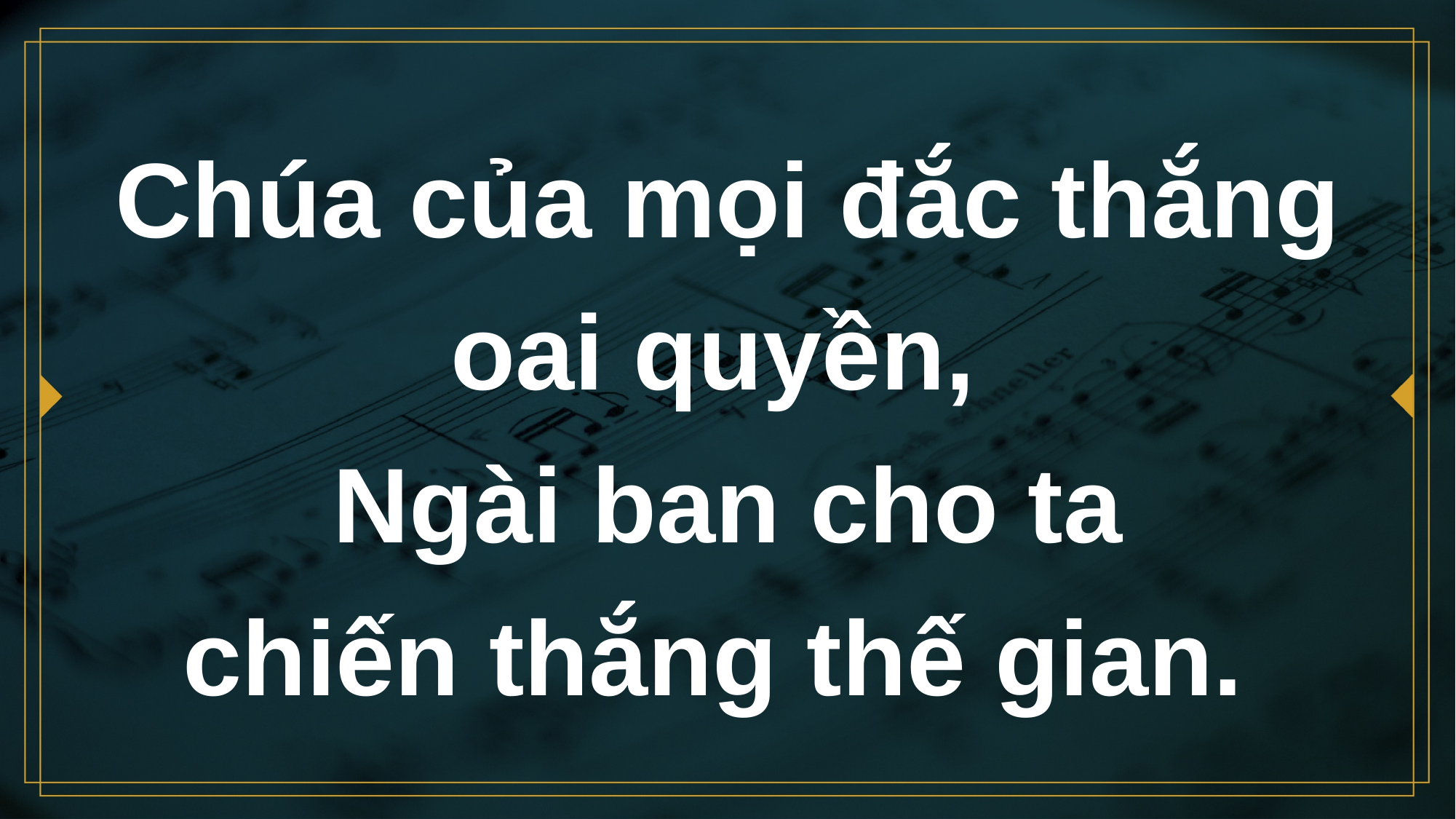

# Chúa của mọi đắc thắng oai quyền,
Ngài ban cho ta
chiến thắng thế gian.